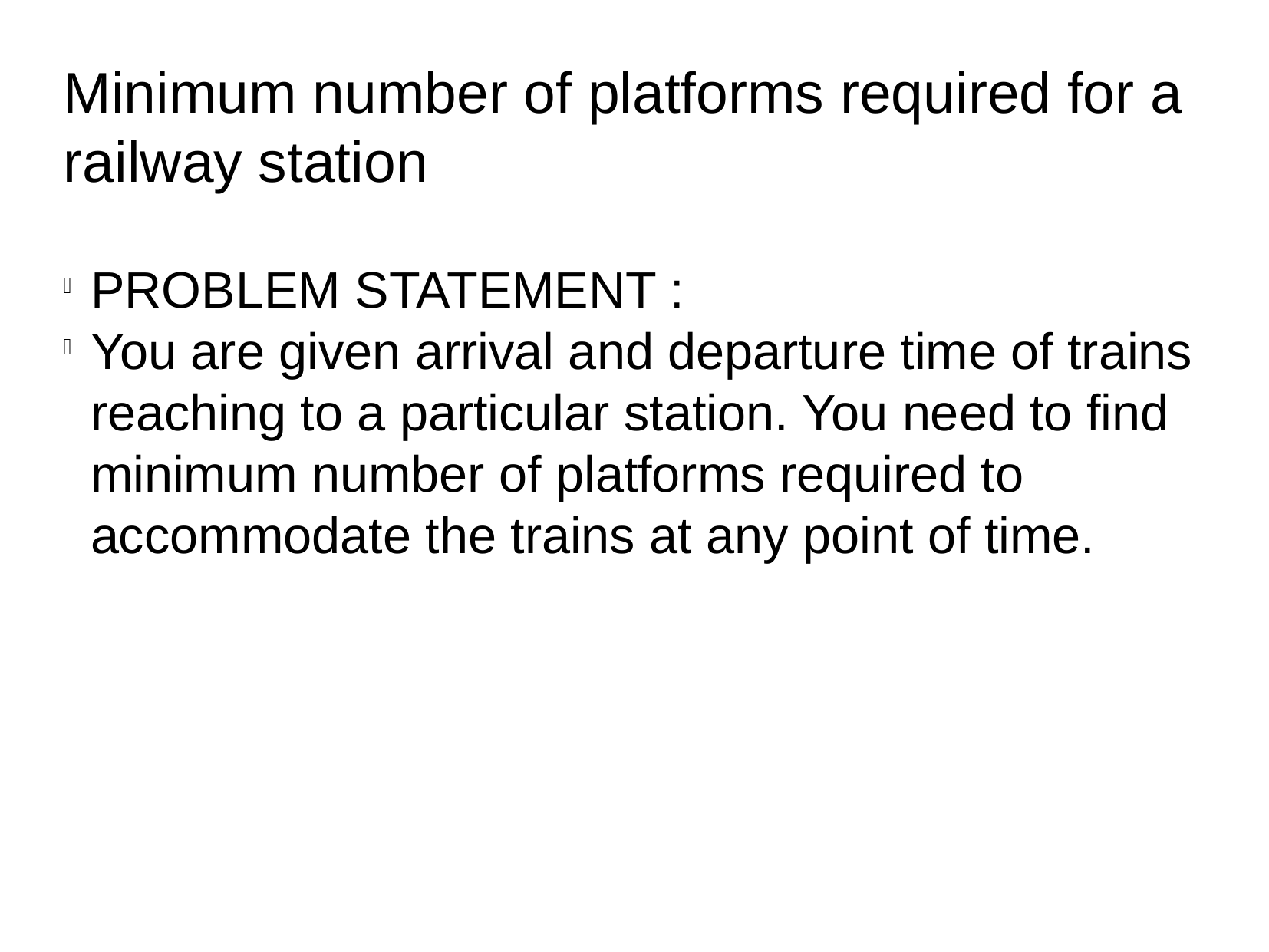

Minimum number of platforms required for a railway station

PROBLEM STATEMENT :
You are given arrival and departure time of trains reaching to a particular station. You need to find minimum number of platforms required to accommodate the trains at any point of time.